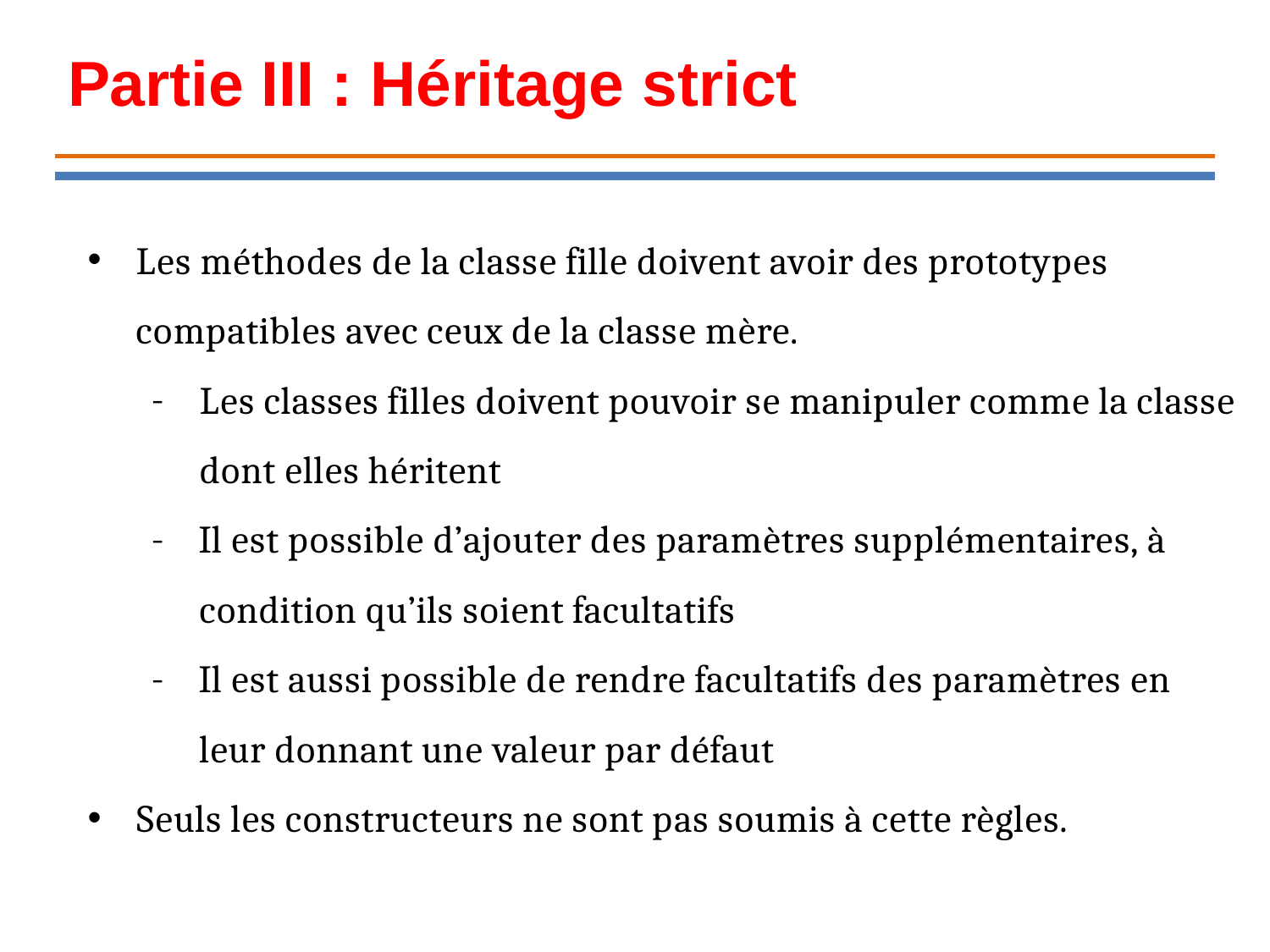

Partie III : Héritage strict
Les méthodes de la classe fille doivent avoir des prototypes compatibles avec ceux de la classe mère.
Les classes filles doivent pouvoir se manipuler comme la classe dont elles héritent
Il est possible d’ajouter des paramètres supplémentaires, à condition qu’ils soient facultatifs
Il est aussi possible de rendre facultatifs des paramètres en leur donnant une valeur par défaut
Seuls les constructeurs ne sont pas soumis à cette règles.